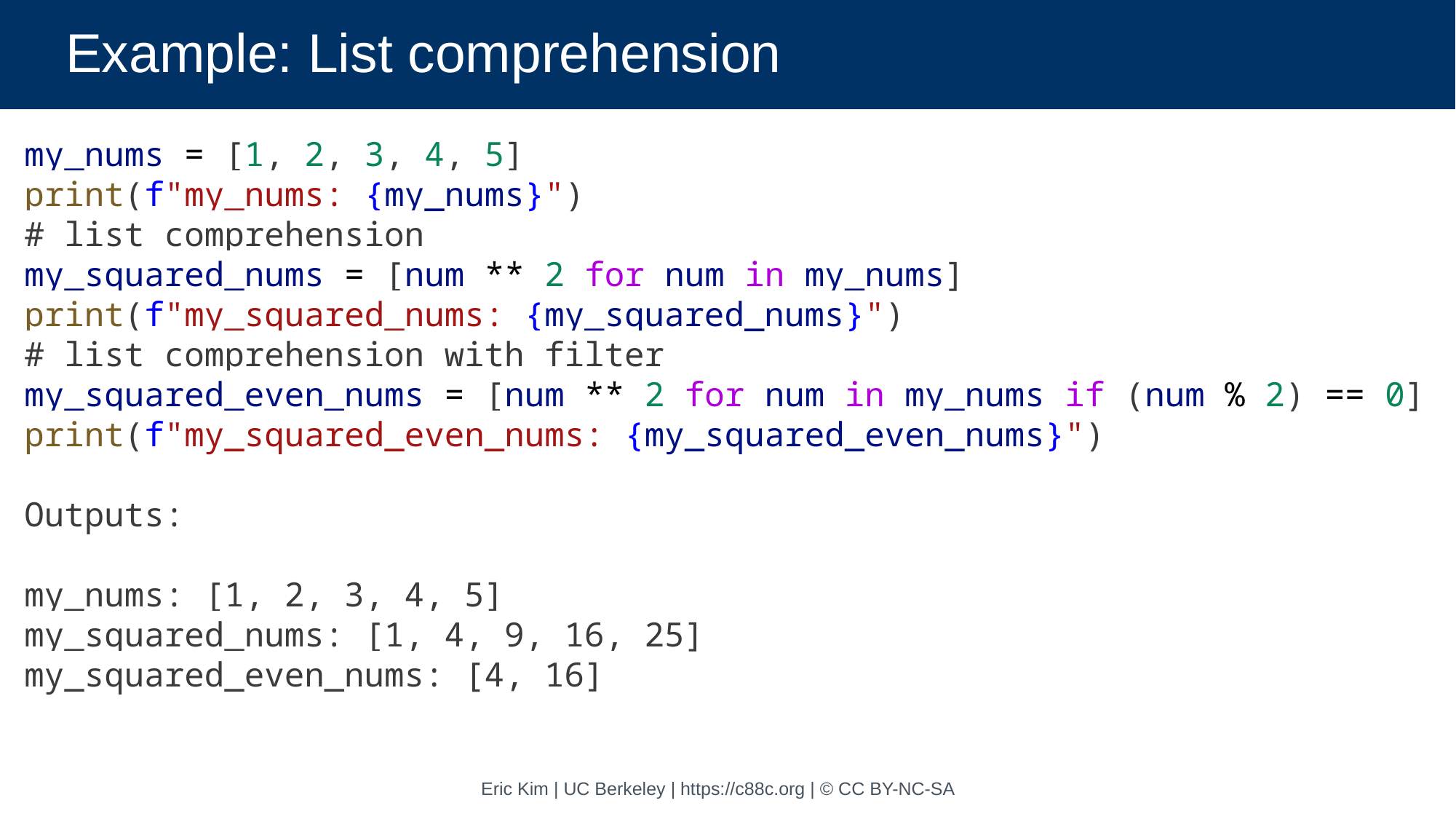

# Example: List comprehension
my_nums = [1, 2, 3, 4, 5]
print(f"my_nums: {my_nums}")
# list comprehension
my_squared_nums = [num ** 2 for num in my_nums]
print(f"my_squared_nums: {my_squared_nums}")
# list comprehension with filter
my_squared_even_nums = [num ** 2 for num in my_nums if (num % 2) == 0]
print(f"my_squared_even_nums: {my_squared_even_nums}")

Outputs:
my_nums: [1, 2, 3, 4, 5]
my_squared_nums: [1, 4, 9, 16, 25]
my_squared_even_nums: [4, 16]
Eric Kim | UC Berkeley | https://c88c.org | © CC BY-NC-SA